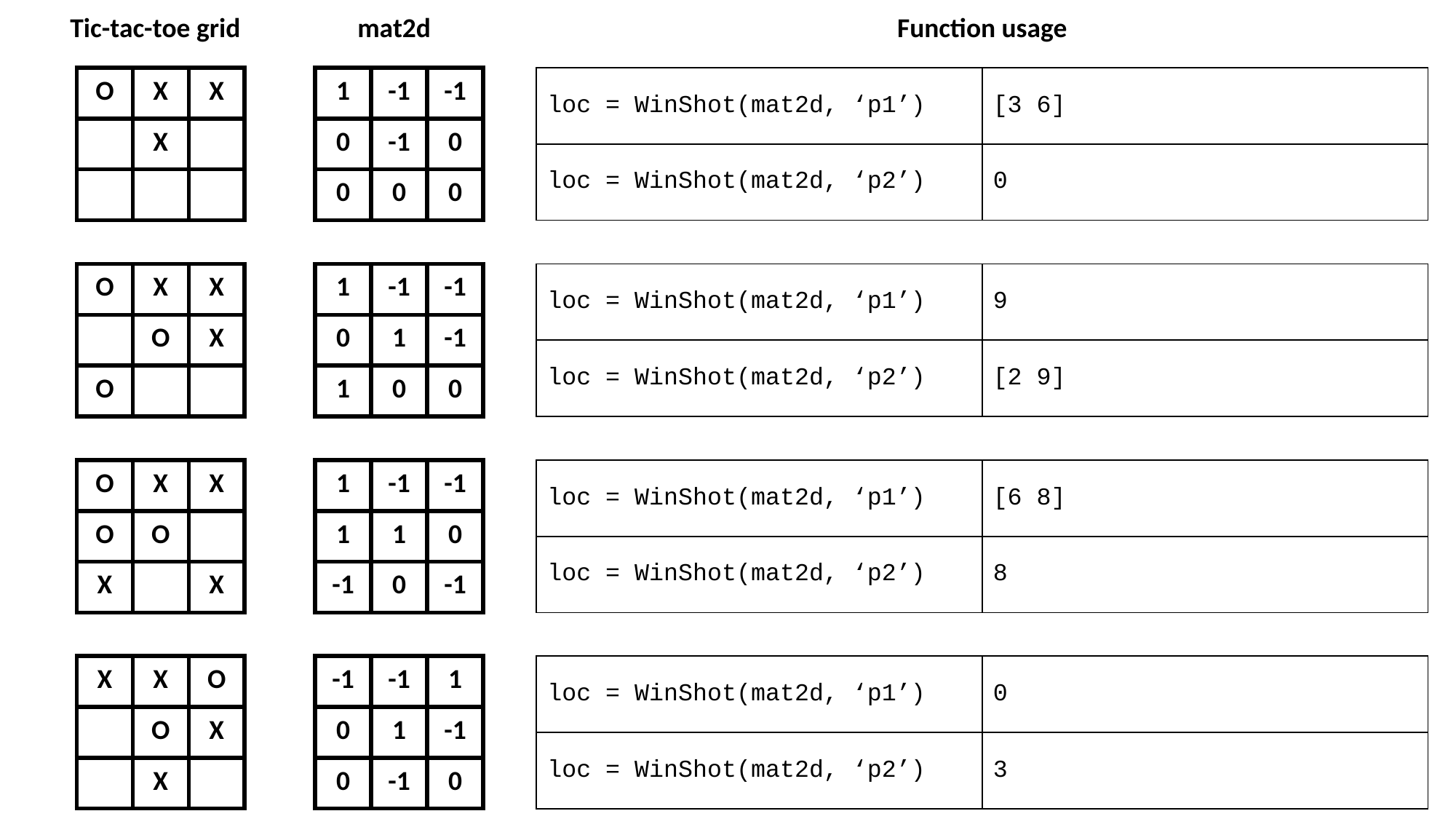

Tic-tac-toe grid
mat2d
Function usage
| O | X | X |
| --- | --- | --- |
|  | X |  |
|  |  |  |
| 1 | -1 | -1 |
| --- | --- | --- |
| 0 | -1 | 0 |
| 0 | 0 | 0 |
| loc = WinShot(mat2d, ‘p1’) | [3 6] |
| --- | --- |
| loc = WinShot(mat2d, ‘p2’) | 0 |
| O | X | X |
| --- | --- | --- |
|  | O | X |
| O |  |  |
| 1 | -1 | -1 |
| --- | --- | --- |
| 0 | 1 | -1 |
| 1 | 0 | 0 |
| loc = WinShot(mat2d, ‘p1’) | 9 |
| --- | --- |
| loc = WinShot(mat2d, ‘p2’) | [2 9] |
| O | X | X |
| --- | --- | --- |
| O | O |  |
| X |  | X |
| 1 | -1 | -1 |
| --- | --- | --- |
| 1 | 1 | 0 |
| -1 | 0 | -1 |
| loc = WinShot(mat2d, ‘p1’) | [6 8] |
| --- | --- |
| loc = WinShot(mat2d, ‘p2’) | 8 |
| X | X | O |
| --- | --- | --- |
|  | O | X |
|  | X |  |
| -1 | -1 | 1 |
| --- | --- | --- |
| 0 | 1 | -1 |
| 0 | -1 | 0 |
| loc = WinShot(mat2d, ‘p1’) | 0 |
| --- | --- |
| loc = WinShot(mat2d, ‘p2’) | 3 |